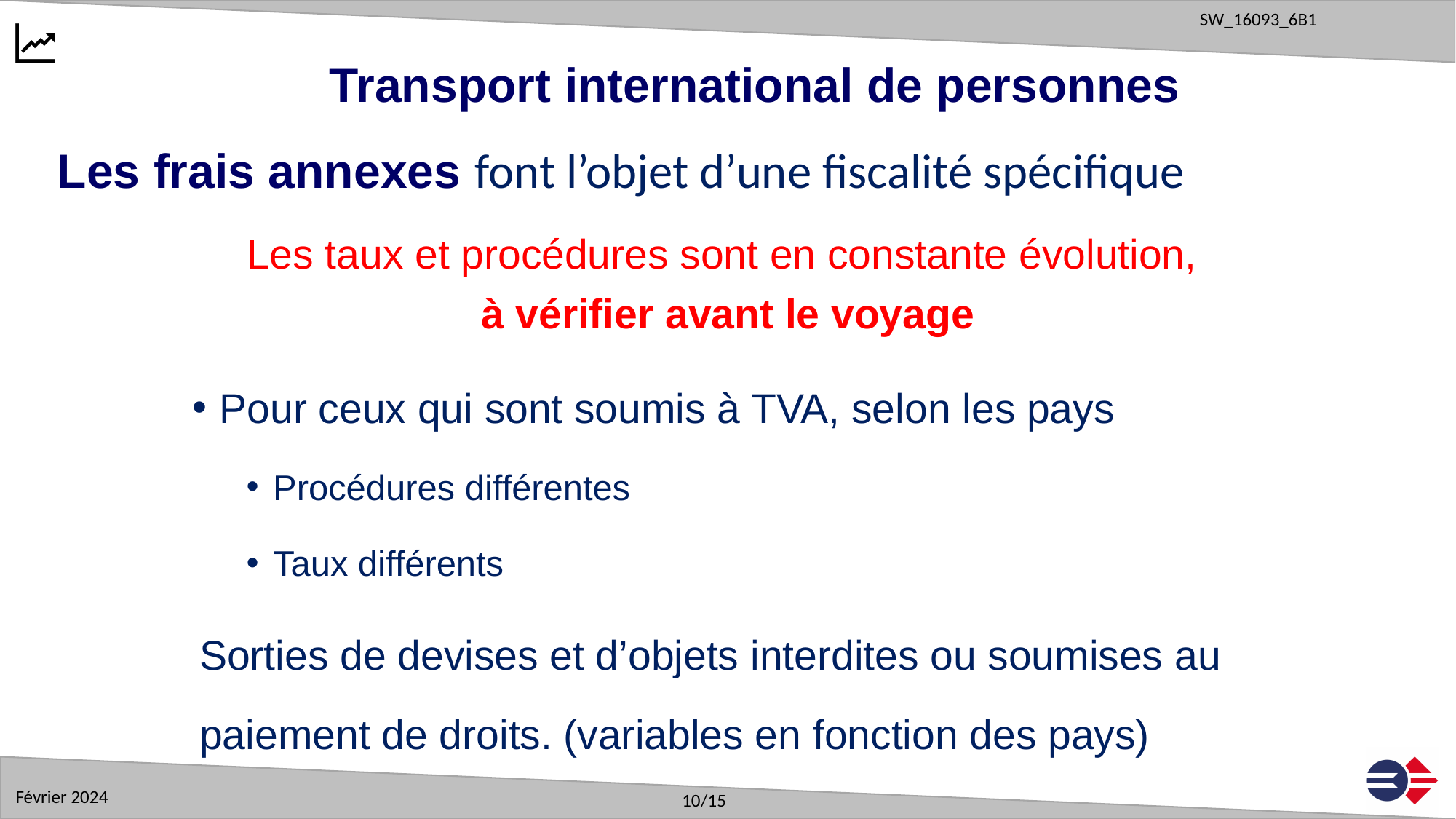

Transport international de personnes
# Les frais annexes font l’objet d’une fiscalité spécifique
Les taux et procédures sont en constante évolution,
à vérifier avant le voyage
Pour ceux qui sont soumis à TVA, selon les pays
Procédures différentes
Taux différents
Sorties de devises et d’objets interdites ou soumises au paiement de droits. (variables en fonction des pays)